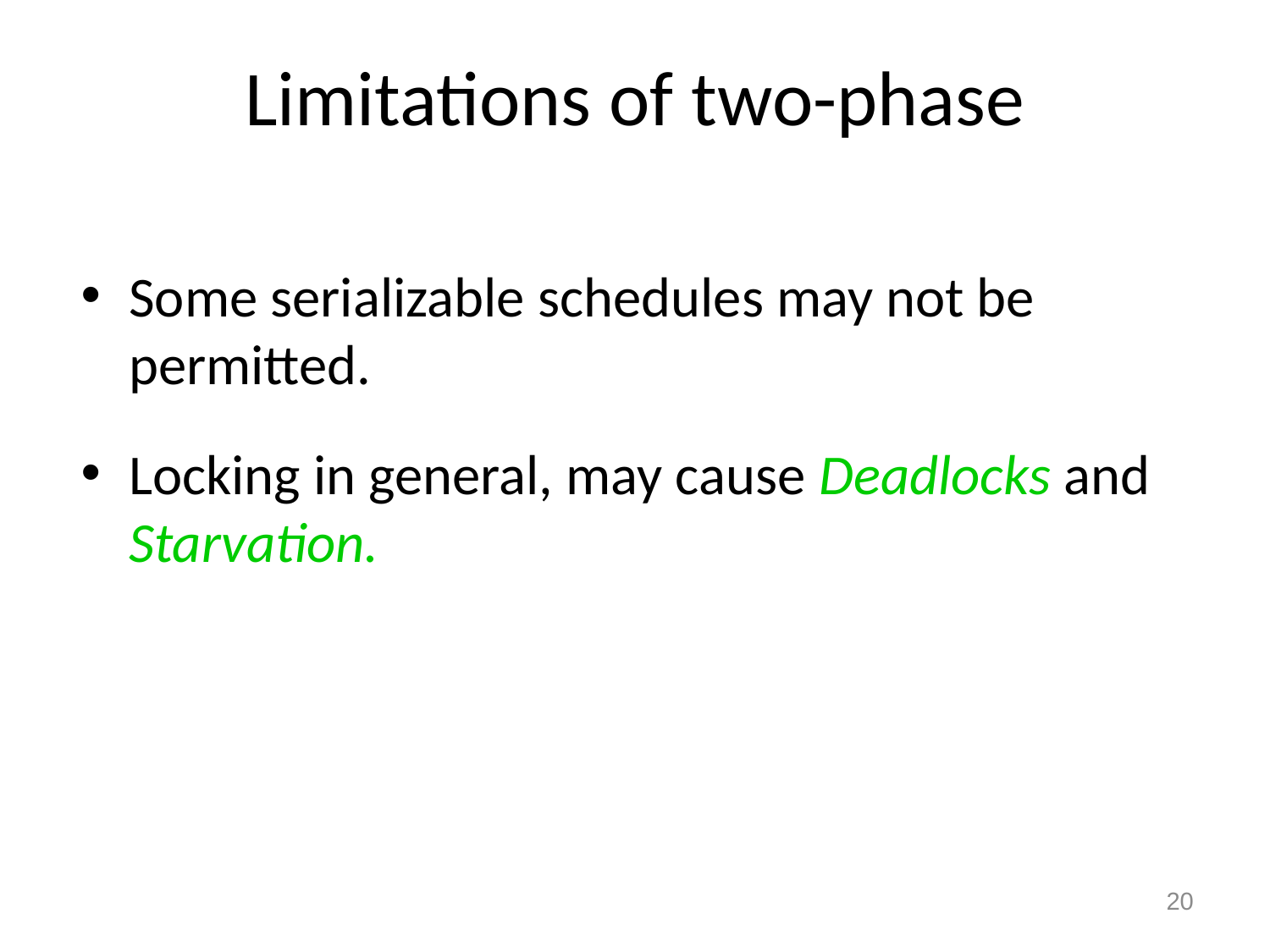

# Limitations of two-phase
Some serializable schedules may not be permitted.
Locking in general, may cause Deadlocks and Starvation.
20